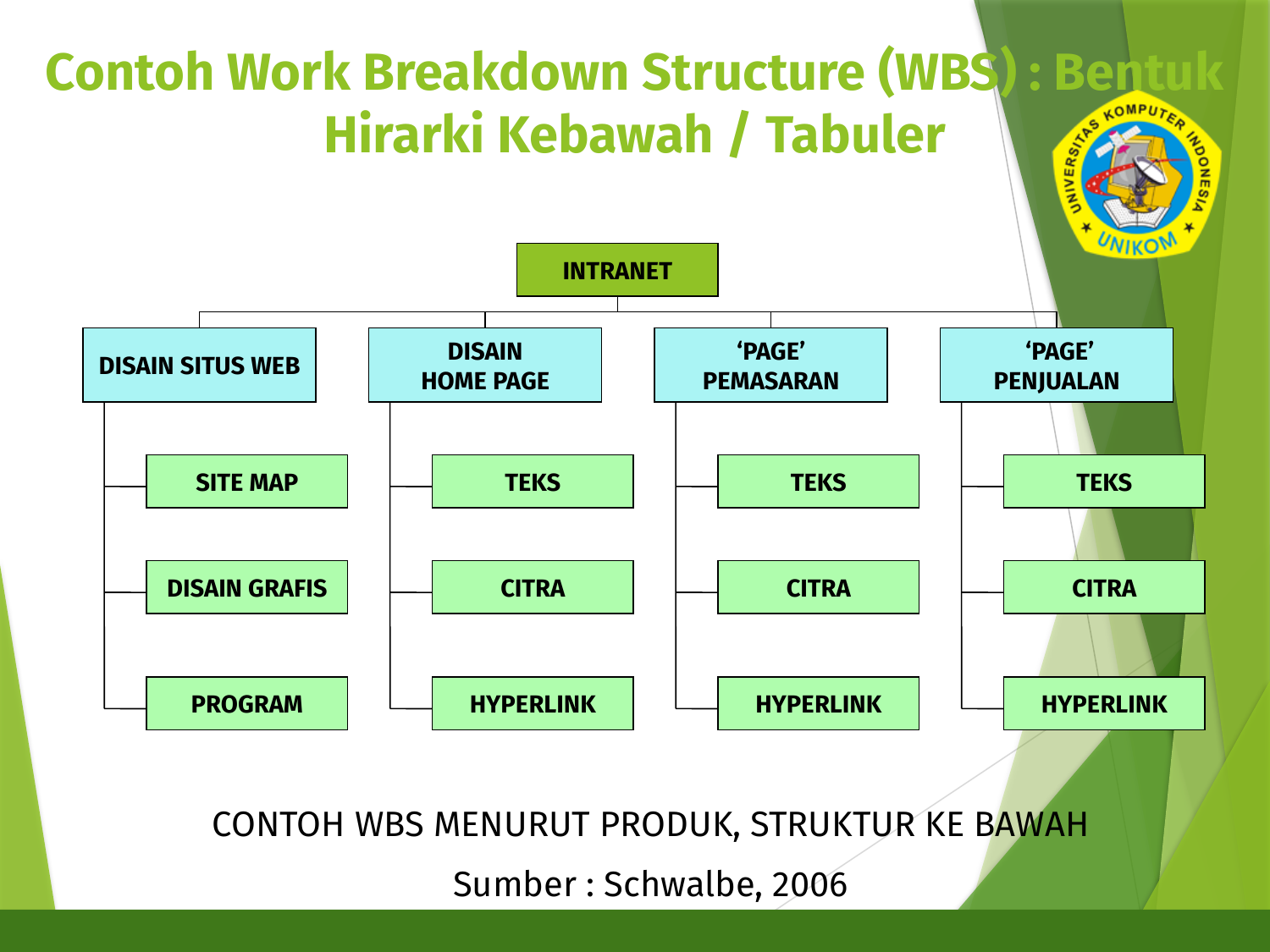

# Contoh Work Breakdown Structure (WBS) : Bentuk Hirarki Kebawah / Tabuler
15
INTRANET
DISAIN SITUS WEB
DISAIN
HOME PAGE
 ‘PAGE’
PEMASARAN
 ‘PAGE’
PENJUALAN

SITE MAP
TEKS
TEKS
TEKS

DISAIN GRAFIS
CITRA
CITRA
CITRA

PROGRAM
HYPERLINK
HYPERLINK
HYPERLINK

CONTOH WBS MENURUT PRODUK, STRUKTUR KE BAWAH
Sumber : Schwalbe, 2006